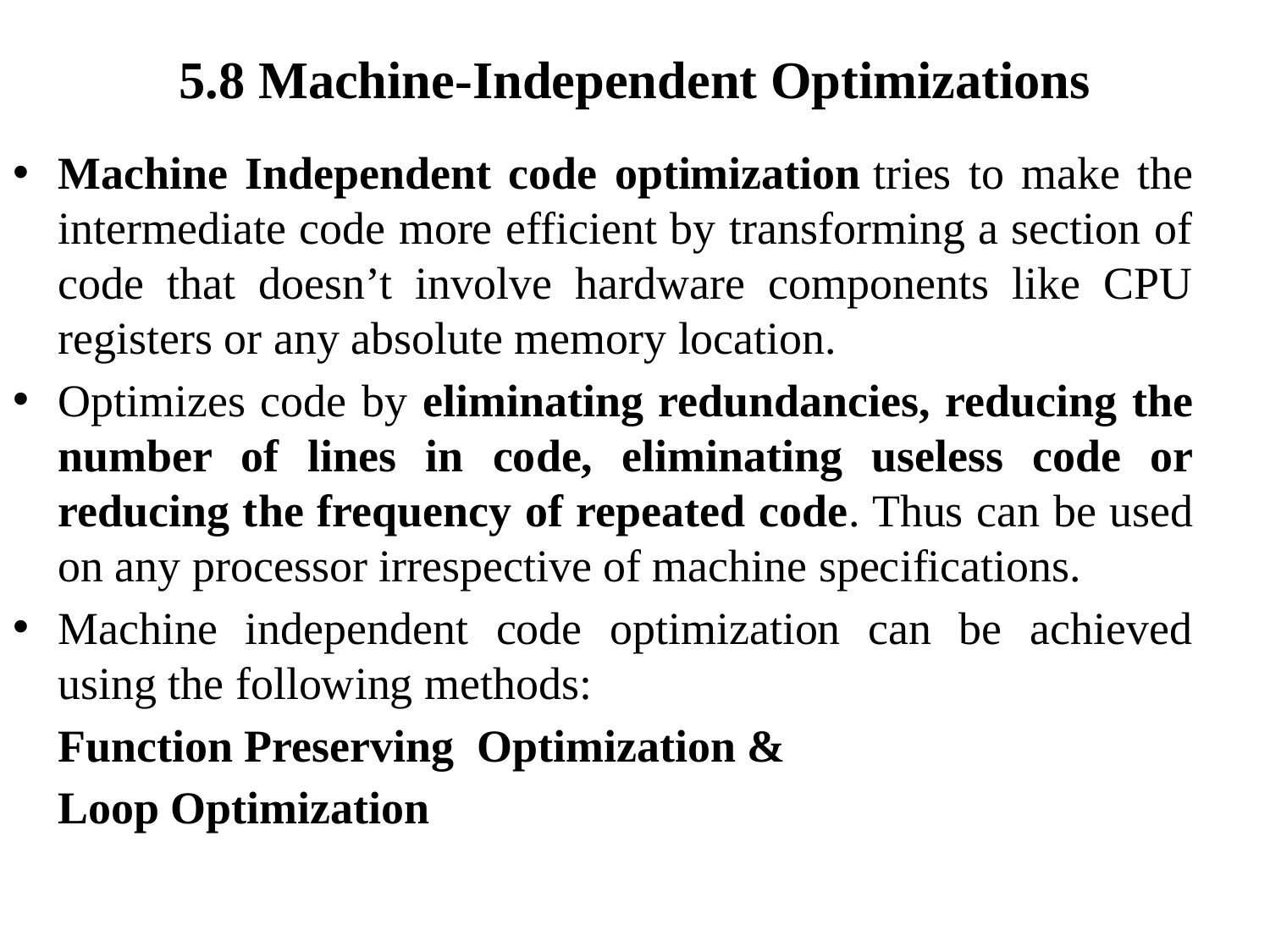

# 5.8 Machine-Independent Optimizations
Machine Independent code optimization tries to make the intermediate code more efficient by transforming a section of code that doesn’t involve hardware components like CPU registers or any absolute memory location.
Optimizes code by eliminating redundancies, reducing the number of lines in code, eliminating useless code or reducing the frequency of repeated code. Thus can be used on any processor irrespective of machine specifications.
Machine independent code optimization can be achieved using the following methods:
	Function Preserving  Optimization &
	Loop Optimization